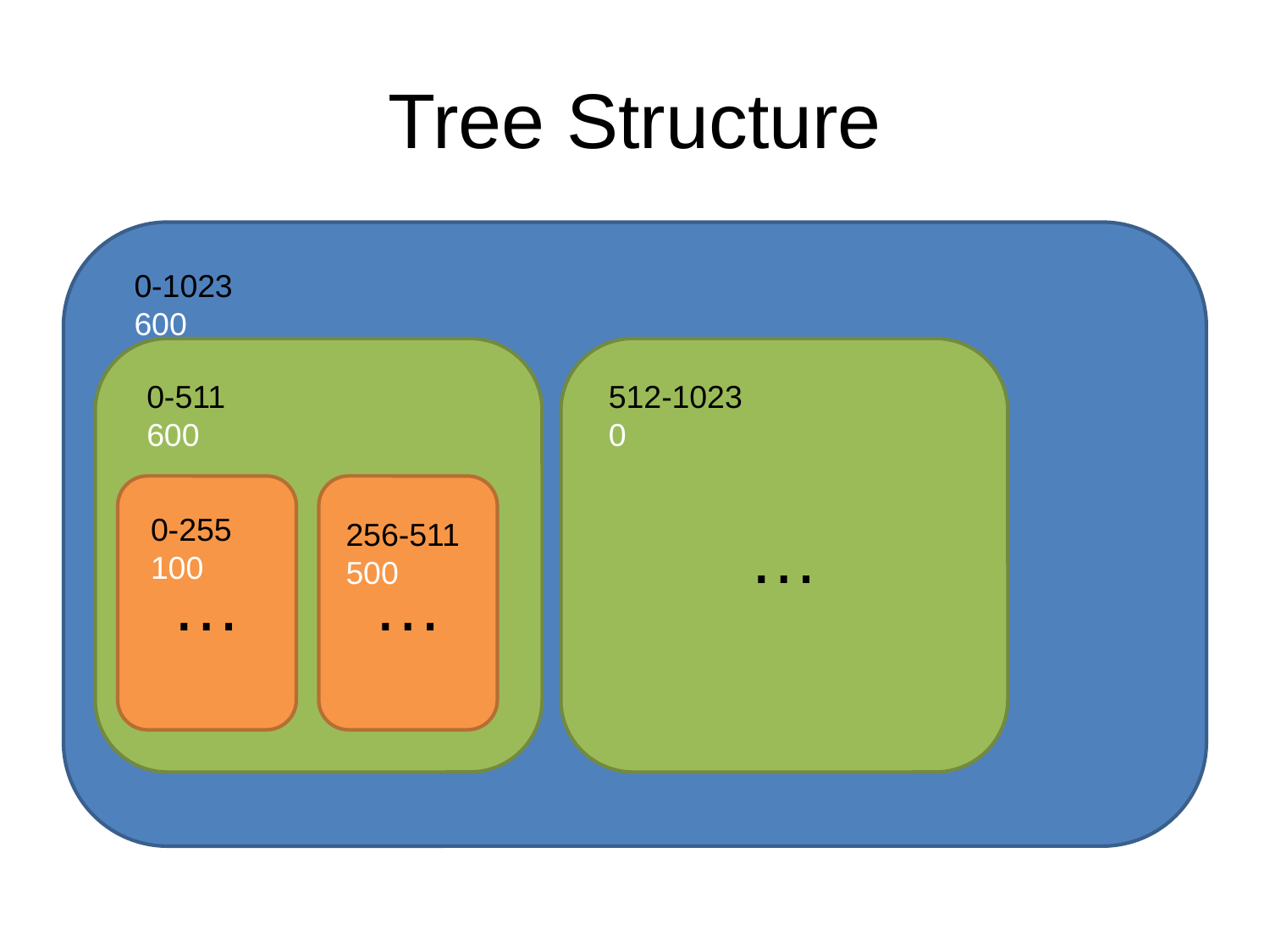

# Tree Structure

0-1023
600

…
0-511
600
512-1023
0
…
…
0-255
100
256-511
500